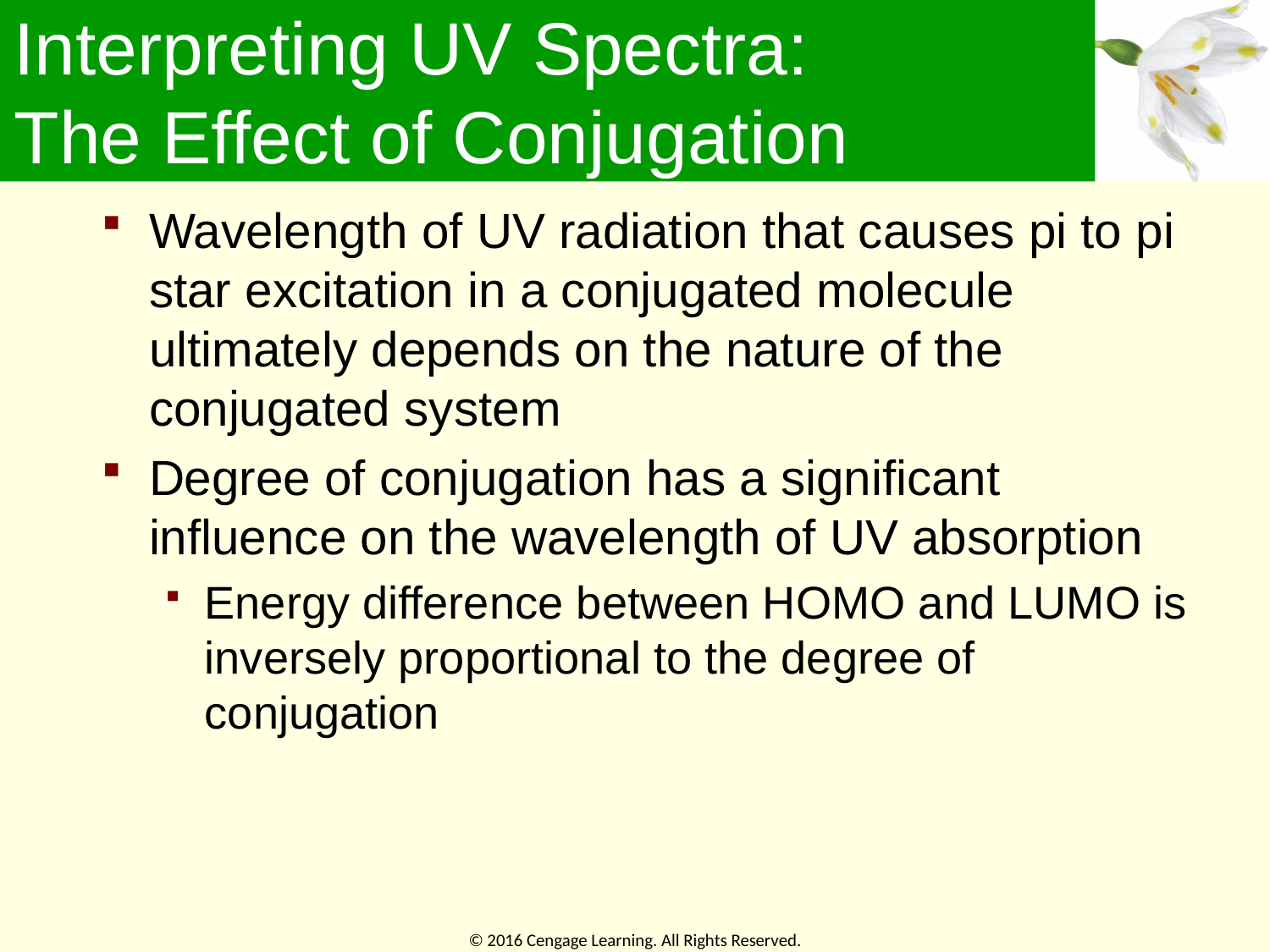

# Interpreting UV Spectra: The Effect of Conjugation
Wavelength of UV radiation that causes pi to pi star excitation in a conjugated molecule ultimately depends on the nature of the conjugated system
Degree of conjugation has a significant influence on the wavelength of UV absorption
Energy difference between HOMO and LUMO is inversely proportional to the degree of conjugation